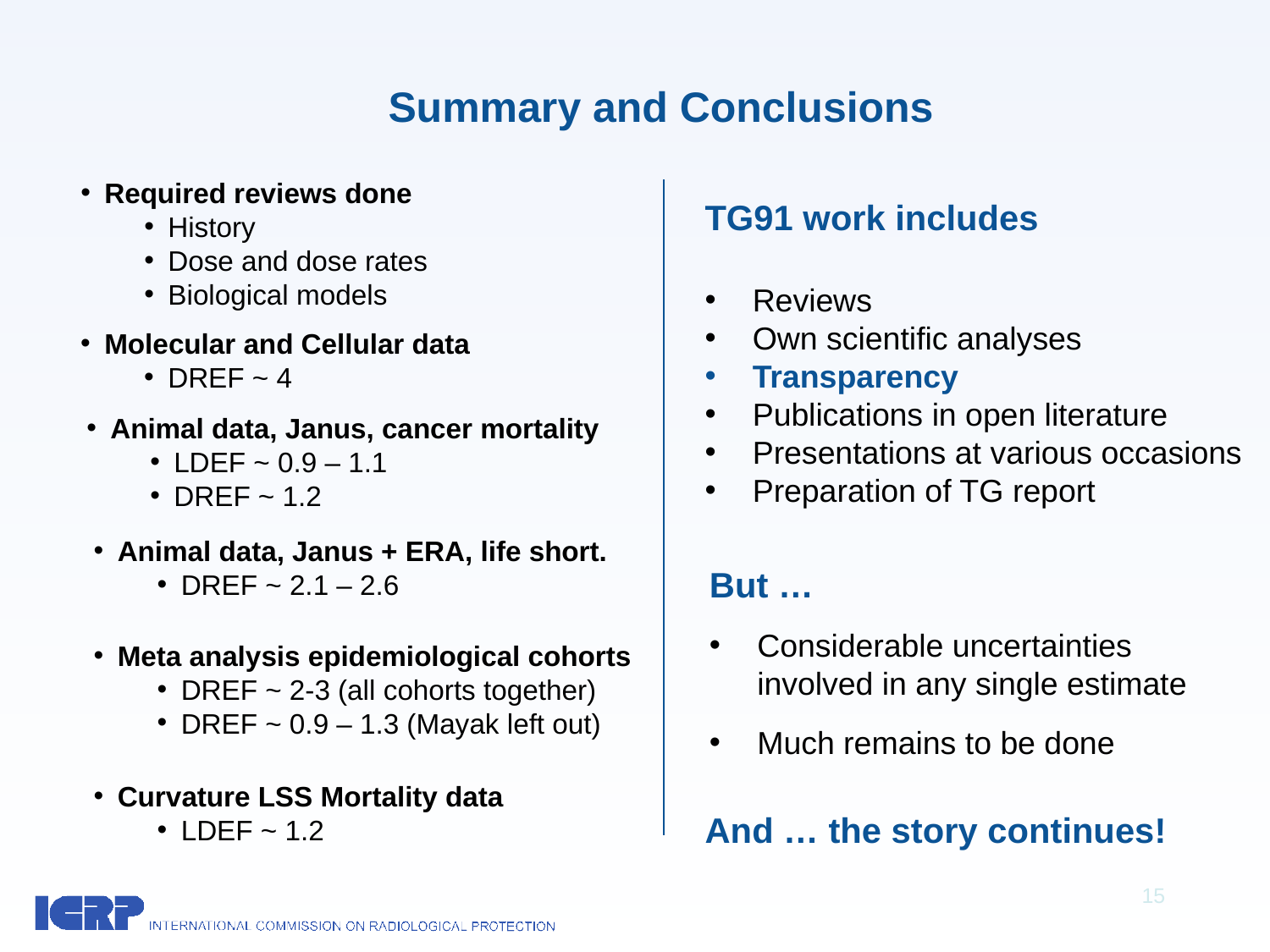

Summary and Conclusions
Required reviews done
History
Dose and dose rates
Biological models
TG91 work includes

Reviews
Own scientific analyses
Transparency
Publications in open literature
Presentations at various occasions
Preparation of TG report
Molecular and Cellular data
DREF ~ 4
Animal data, Janus, cancer mortality
LDEF ~ 0.9 – 1.1
DREF ~ 1.2
Animal data, Janus + ERA, life short.
DREF ~ 2.1 – 2.6
But …
Considerable uncertainties involved in any single estimate
Much remains to be done
Meta analysis epidemiological cohorts
DREF ~ 2-3 (all cohorts together)
DREF ~ 0.9 – 1.3 (Mayak left out)
Curvature LSS Mortality data
LDEF ~ 1.2
And … the story continues!
15